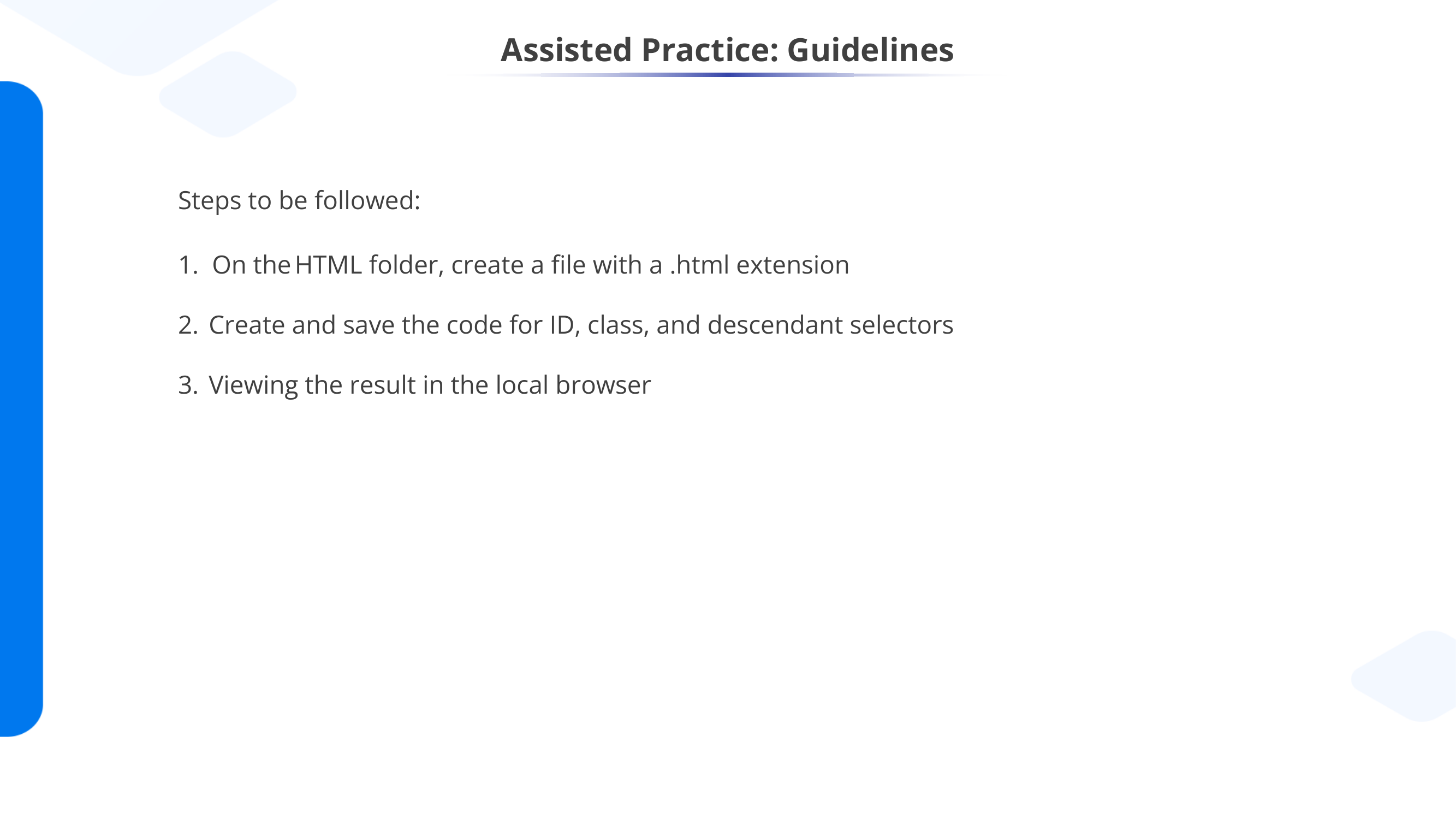

# Assisted Practice: Guidelines

Steps to be followed:

  On the HTML folder, create a file with a .html extension

Create and save the code for ID, class, and descendant selectors

Viewing the result in the local browser